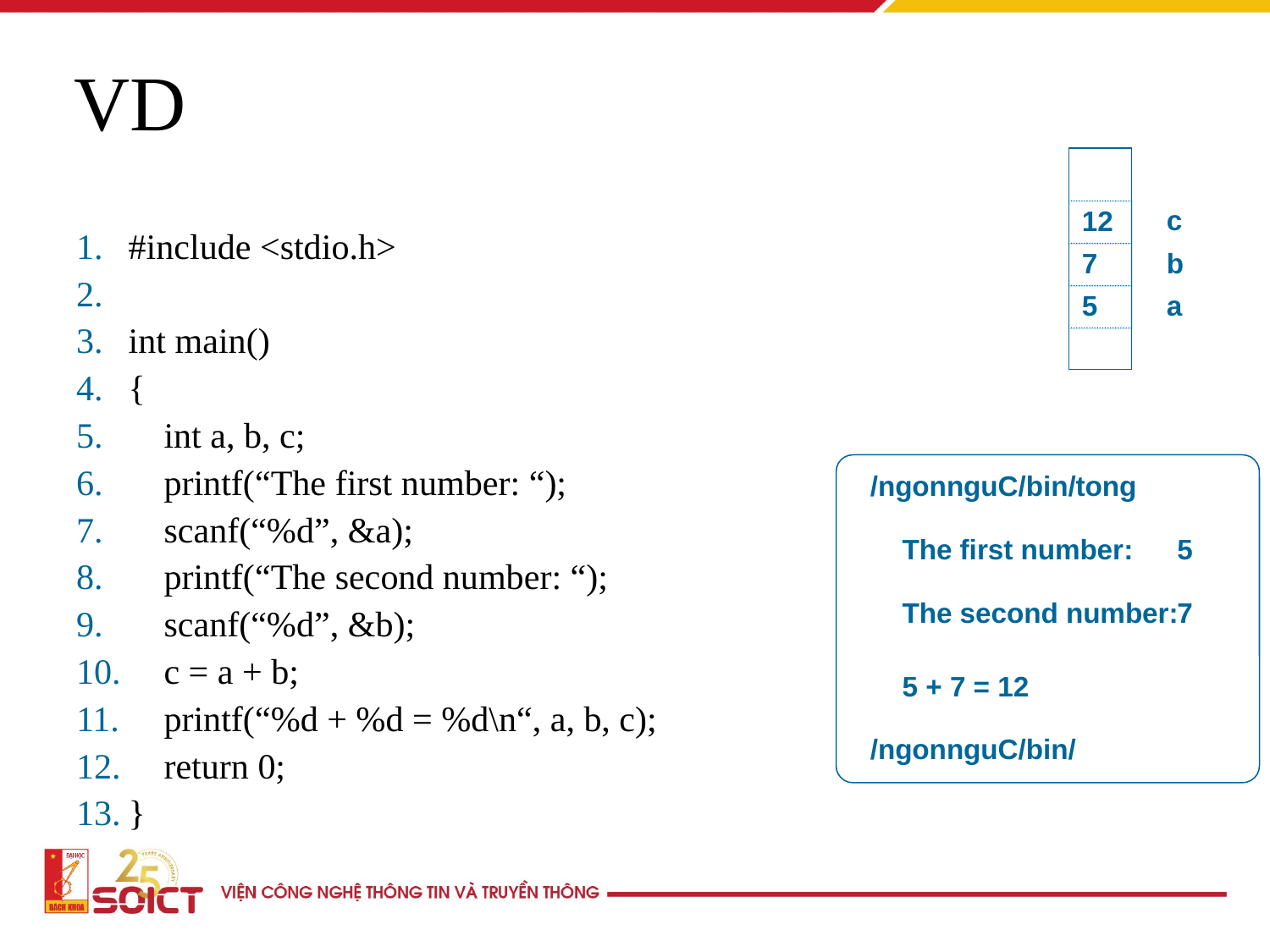

VD

c
12
#include <stdio.h>

int main()
{
    int a, b, c;
    printf(“The first number: “);
    scanf(“%d”, &a);
    printf(“The second number: “);
    scanf(“%d”, &b);
    c = a + b;
    printf(“%d + %d = %d\n“, a, b, c);
    return 0;
}
7
b
5
a

/ngonnguC/bin/tong
The first number:
5
The second number:
7
5 + 7 = 12
/ngonnguC/bin/